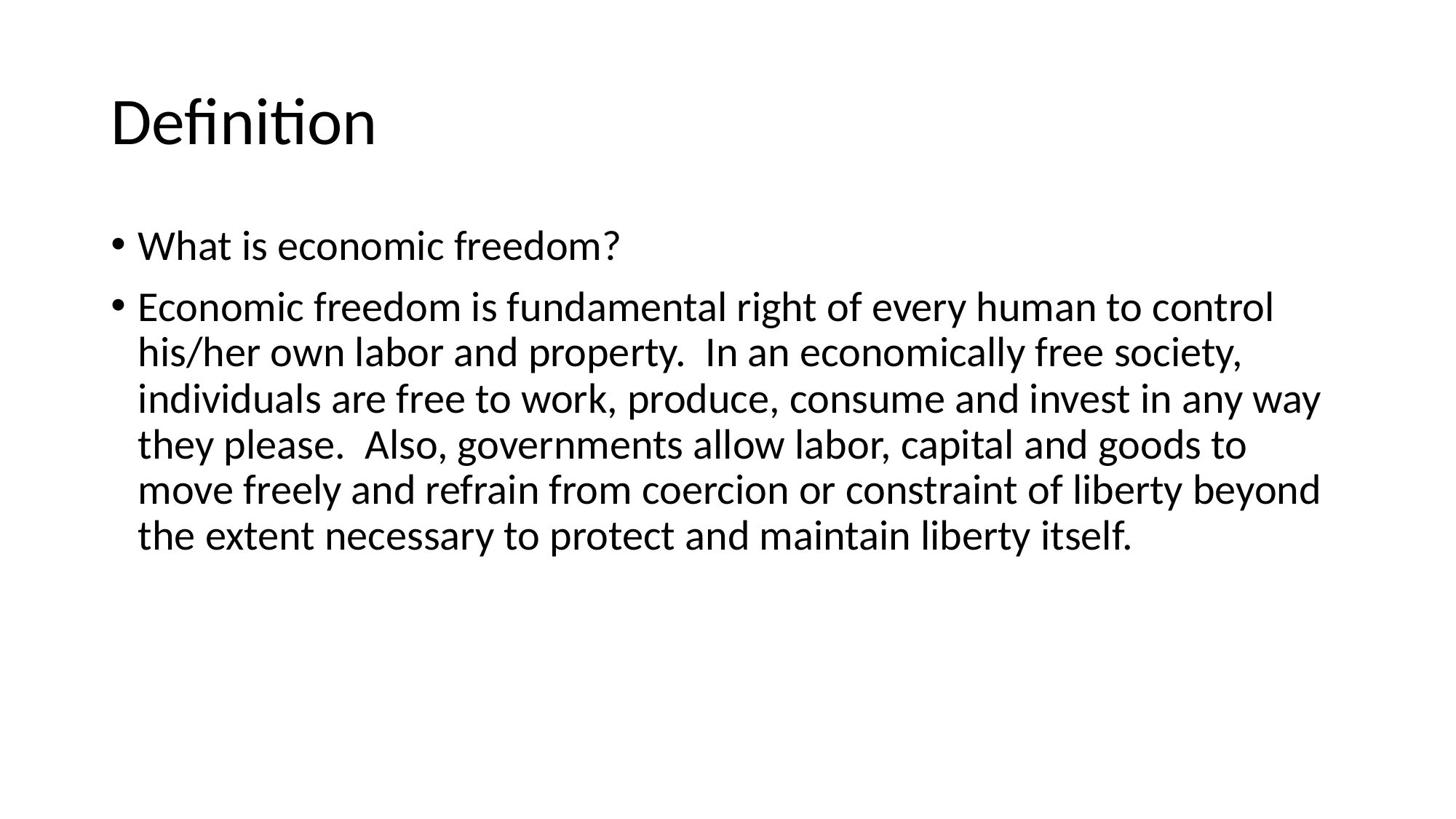

# Definition
What is economic freedom?
Economic freedom is fundamental right of every human to control his/her own labor and property.  In an economically free society, individuals are free to work, produce, consume and invest in any way they please.  Also, governments allow labor, capital and goods to move freely and refrain from coercion or constraint of liberty beyond the extent necessary to protect and maintain liberty itself.